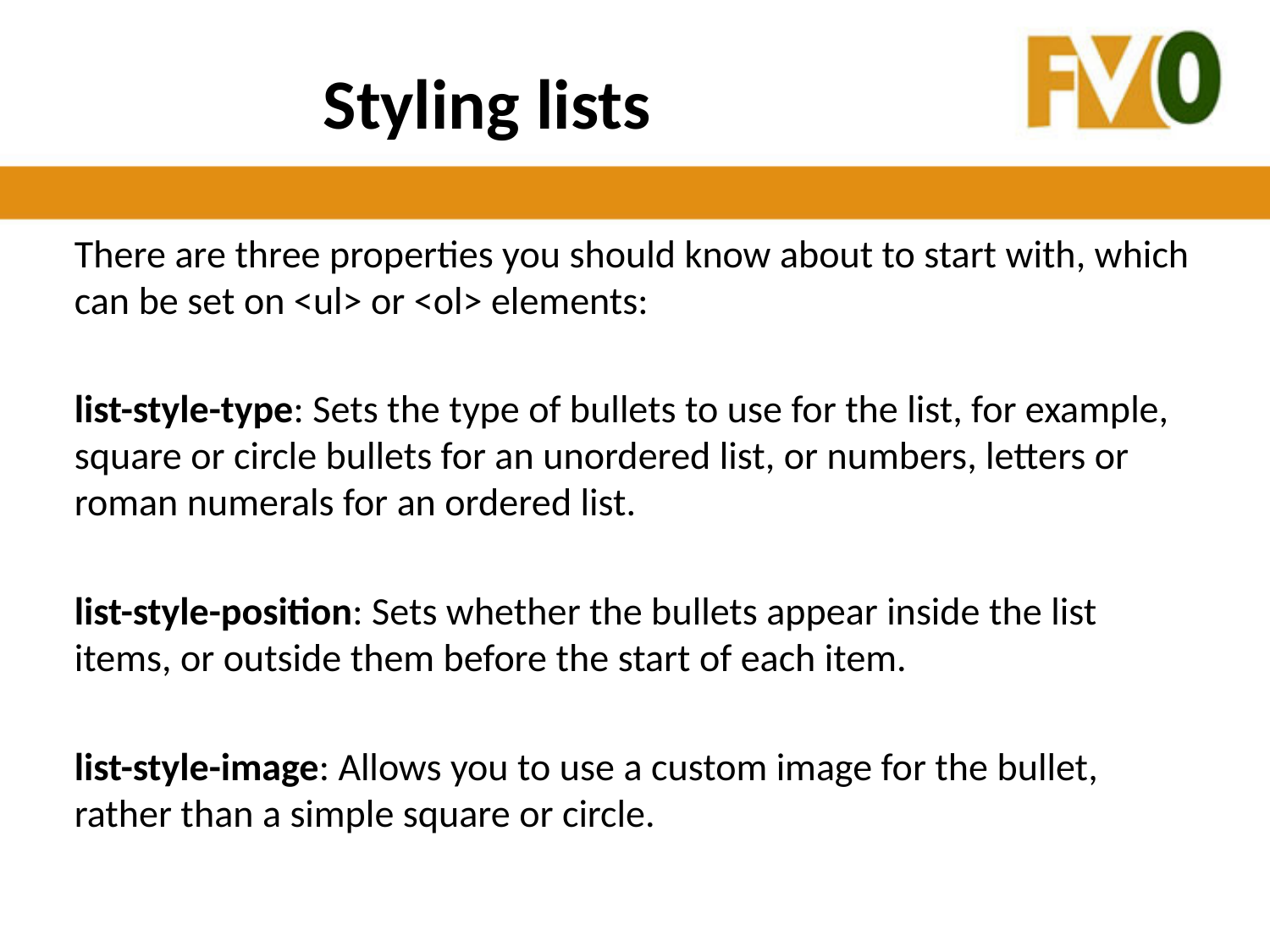

# Styling lists
There are three properties you should know about to start with, which can be set on <ul> or <ol> elements:

list-style-type: Sets the type of bullets to use for the list, for example, square or circle bullets for an unordered list, or numbers, letters or roman numerals for an ordered list.

list-style-position: Sets whether the bullets appear inside the list items, or outside them before the start of each item.

list-style-image: Allows you to use a custom image for the bullet, rather than a simple square or circle.